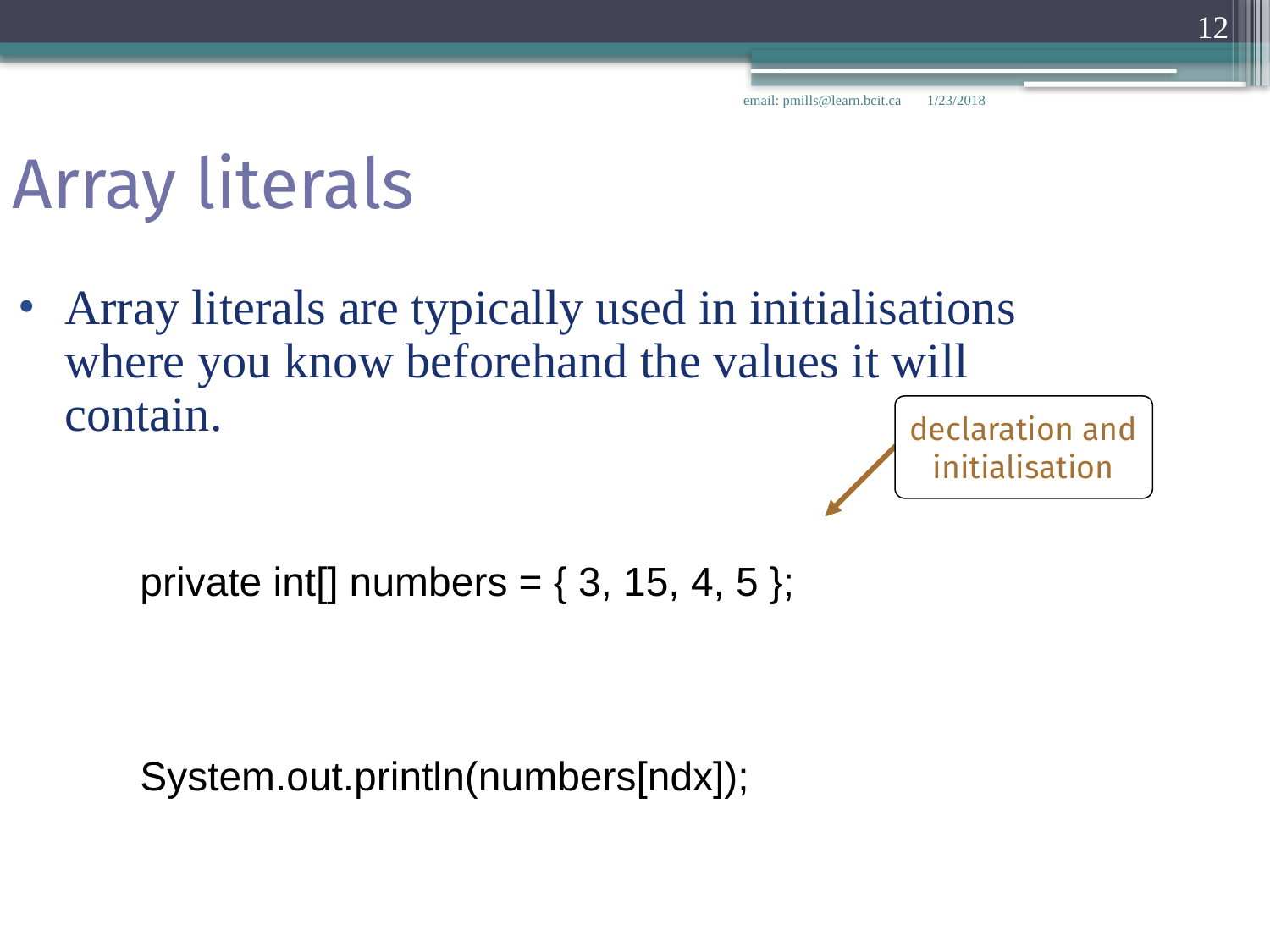

12
email: pmills@learn.bcit.ca
1/23/2018
Array literals
Array literals are typically used in initialisations where you know beforehand the values it will contain.

declaration and initialisation

private int[] numbers = { 3, 15, 4, 5 };

System.out.println(numbers[ndx]);